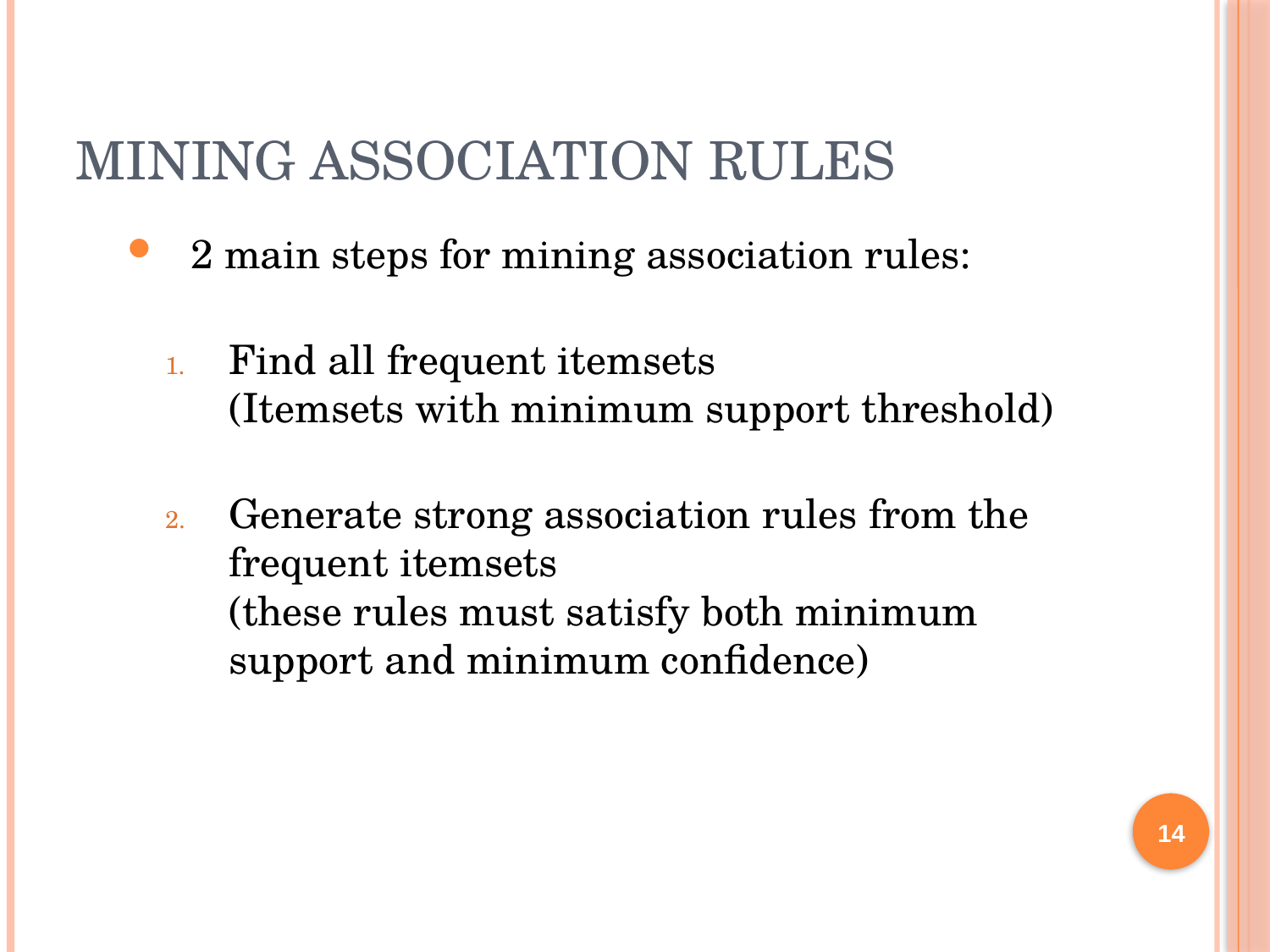

# Mining Association Rules
2 main steps for mining association rules:
Find all frequent itemsets
(Itemsets with minimum support threshold)
Generate strong association rules from the frequent itemsets
(these rules must satisfy both minimum support and minimum confidence)
14